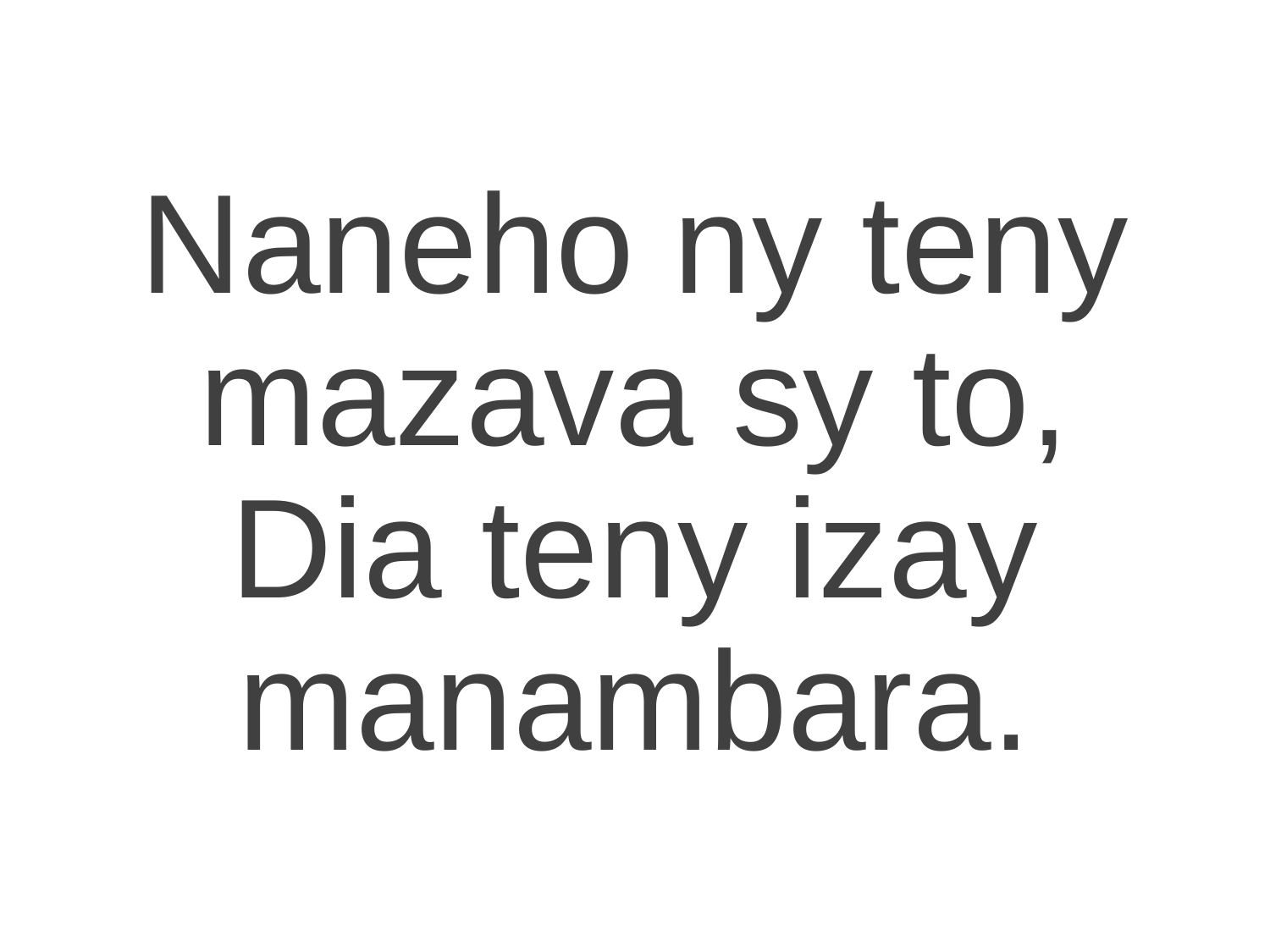

Naneho ny teny mazava sy to,
Dia teny izay manambara.